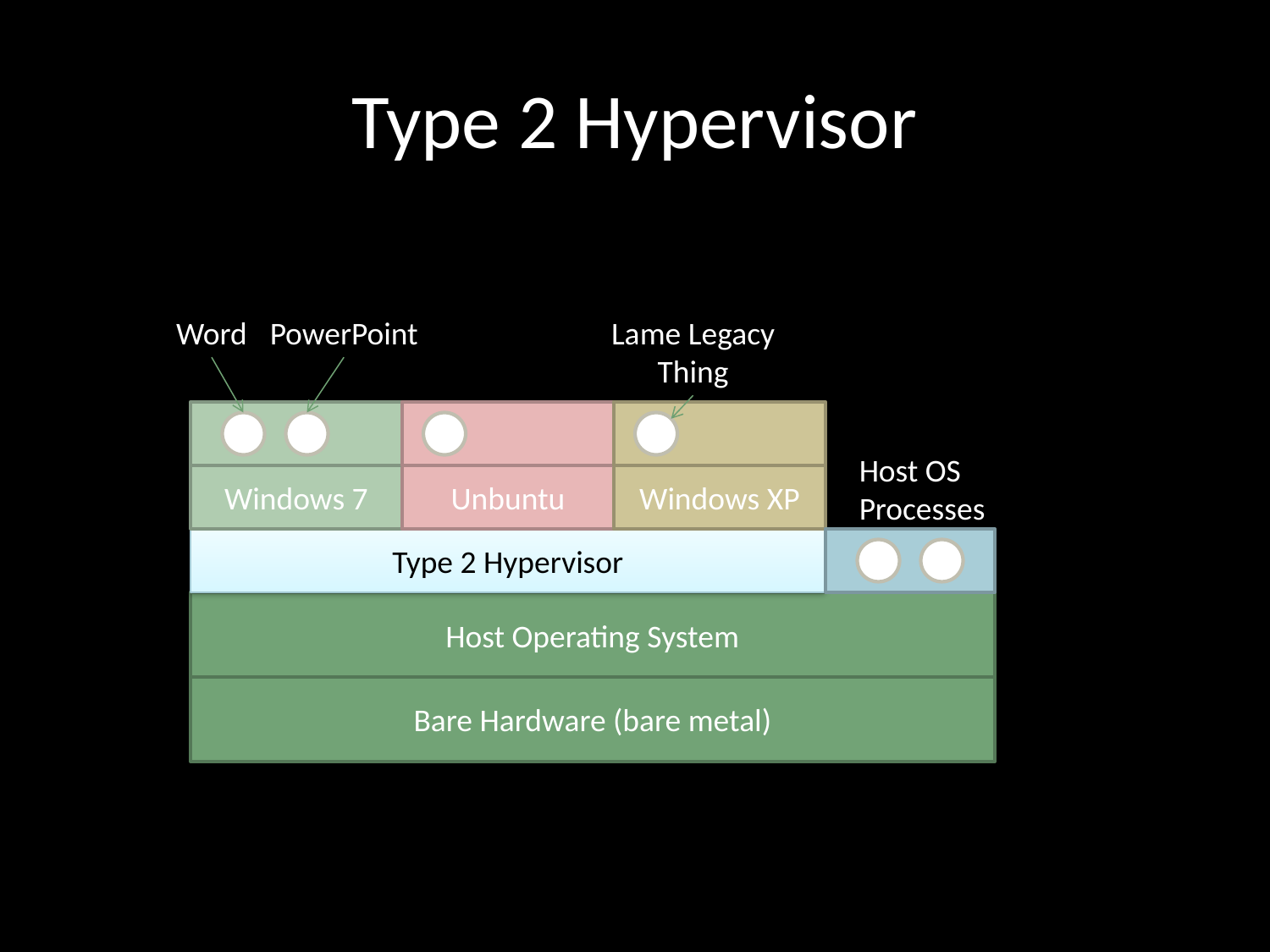

# Type 2 Hypervisor
Word
PowerPoint
Lame Legacy Thing

Host OS Processes
Windows 7
Unbuntu
Windows XP
Type 2 Hypervisor

Host Operating System
Bare Hardware (bare metal)